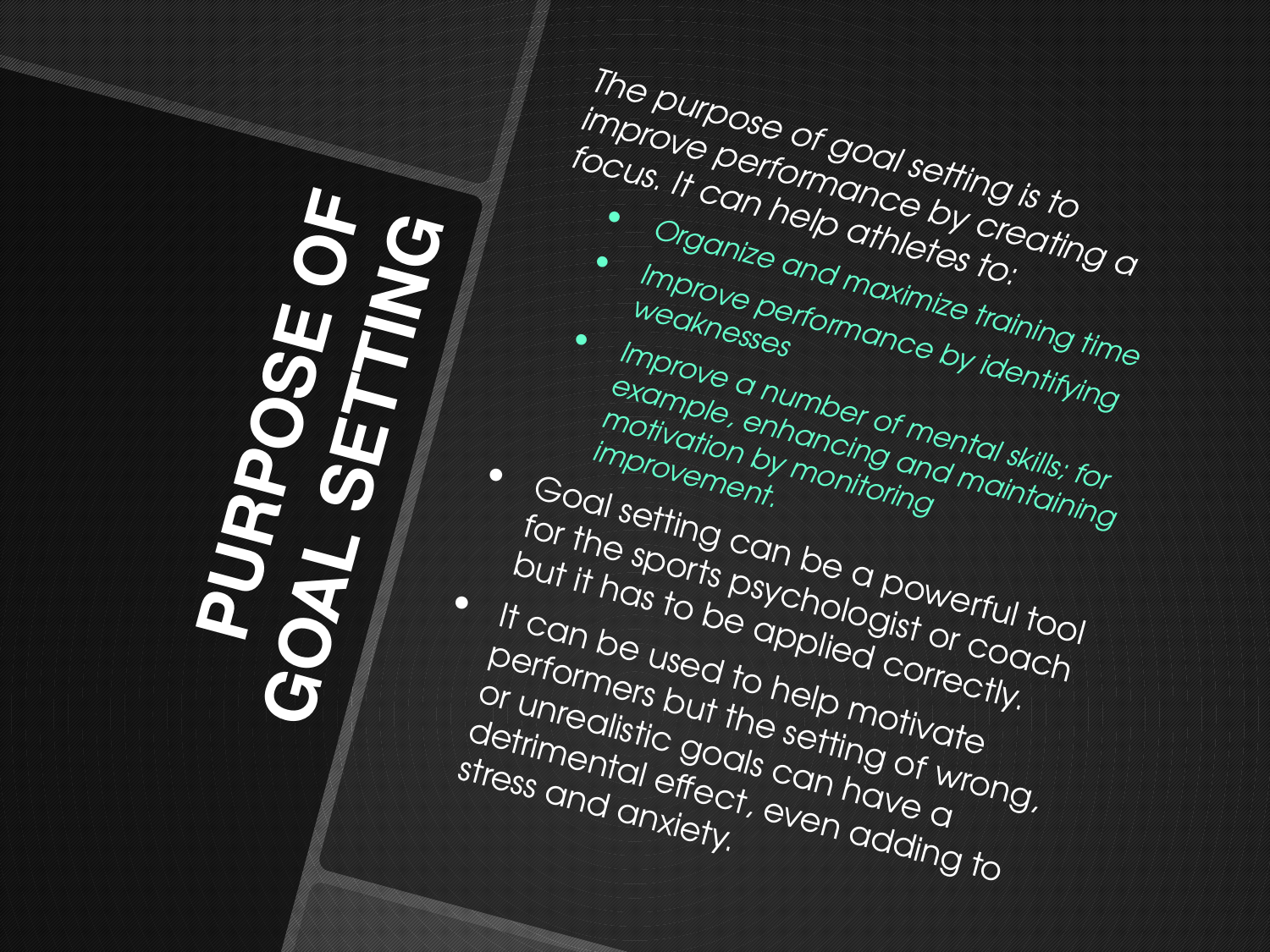

The purpose of goal setting is to improve performance by creating a focus. It can help athletes to:
Organize and maximize training time
Improve performance by identifying weaknesses
Improve a number of mental skills; for example, enhancing and maintaining motivation by monitoring improvement.
Goal setting can be a powerful tool for the sports psychologist or coach but it has to be applied correctly.
It can be used to help motivate performers but the setting of wrong, or unrealistic goals can have a detrimental effect, even adding to stress and anxiety.
# PURPOSE OF GOAL SETTING